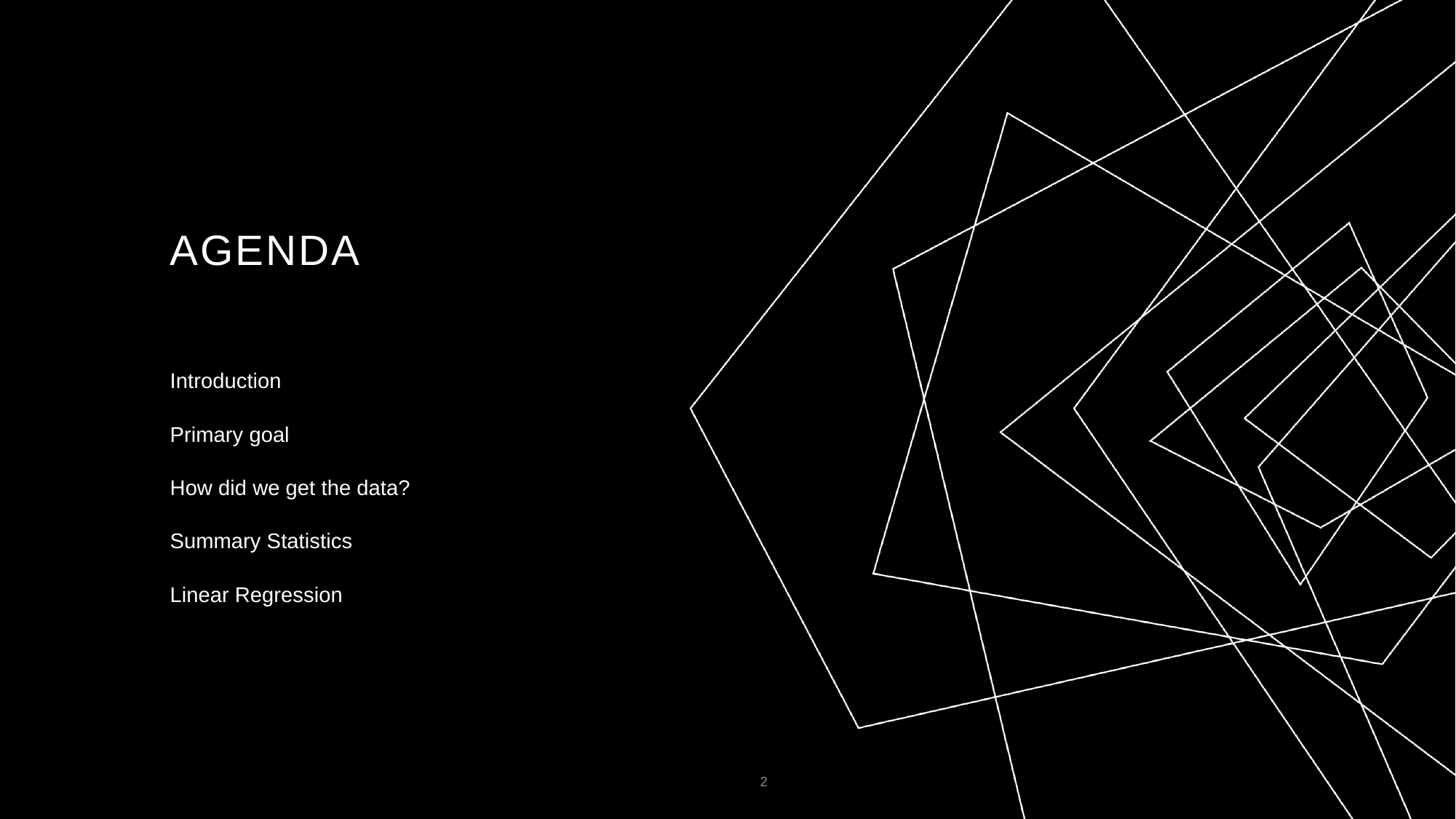

# AGENDA
Introduction
Primary goal
How did we get the data?
Summary Statistics
Linear Regression
2